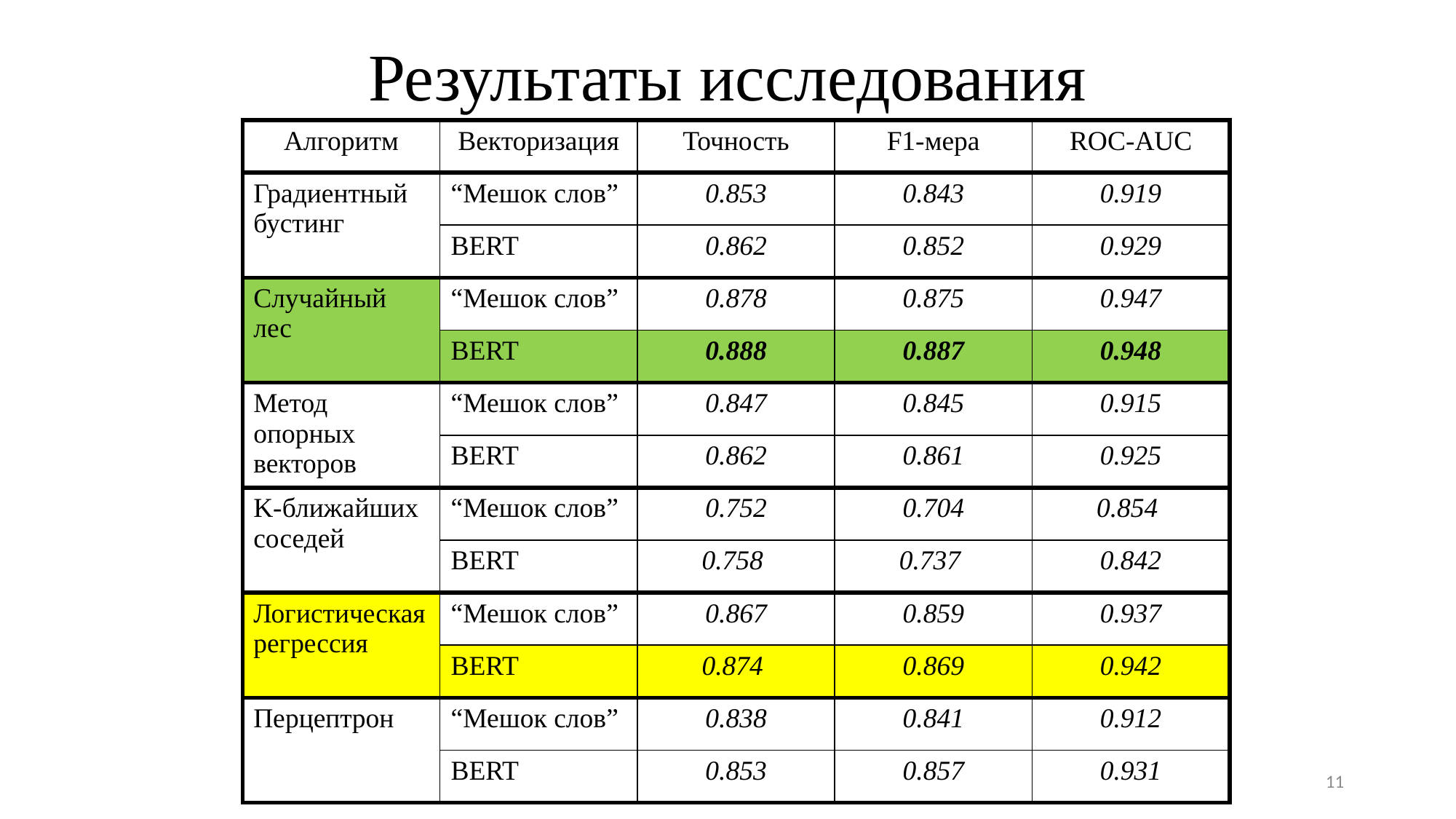

# Результаты исследования
| Алгоритм | Векторизация | Точность | F1-мера | ROC-AUC |
| --- | --- | --- | --- | --- |
| Градиентный бустинг | “Мешок слов” | 0.853 | 0.843 | 0.919 |
|  | BERT | 0.862 | 0.852 | 0.929 |
| Случайный лес | “Мешок слов” | 0.878 | 0.875 | 0.947 |
|  | BERT | 0.888 | 0.887 | 0.948 |
| Метод опорных векторов | “Мешок слов” | 0.847 | 0.845 | 0.915 |
|  | BERT | 0.862 | 0.861 | 0.925 |
| K-ближайших соседей | “Мешок слов” | 0.752 | 0.704 | 0.854 |
|  | BERT | 0.758 | 0.737 | 0.842 |
| Логистическая регрессия | “Мешок слов” | 0.867 | 0.859 | 0.937 |
|  | BERT | 0.874 | 0.869 | 0.942 |
| Перцептрон | “Мешок слов” | 0.838 | 0.841 | 0.912 |
|  | BERT | 0.853 | 0.857 | 0.931 |
11